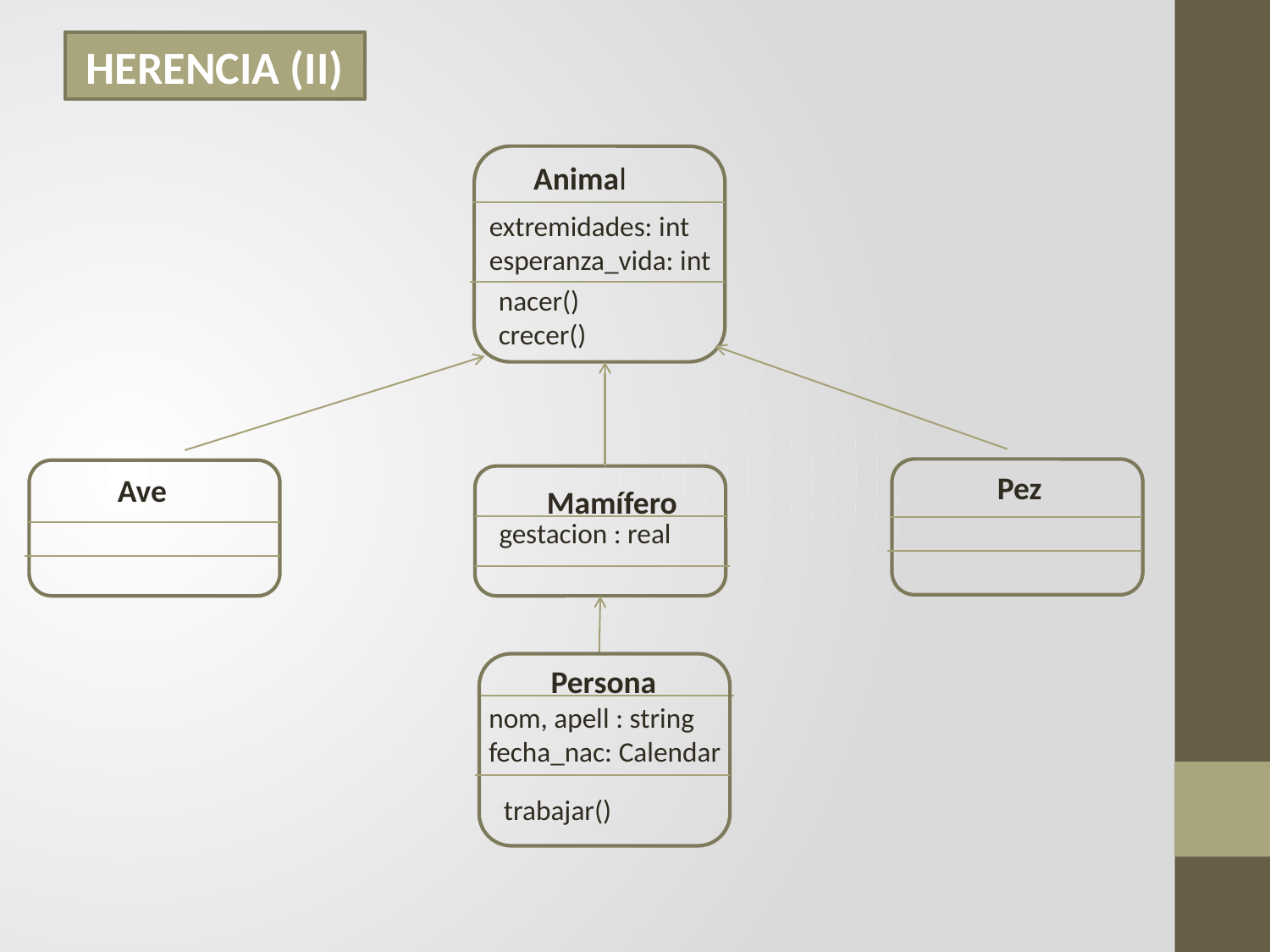

HERENCIA (II)

Animal
extremidades: int
esperanza_vida: int
nacer()
crecer()

Pez

Ave

Mamífero
gestacion : real

Persona
nom, apell : string
fecha_nac: Calendar
trabajar()